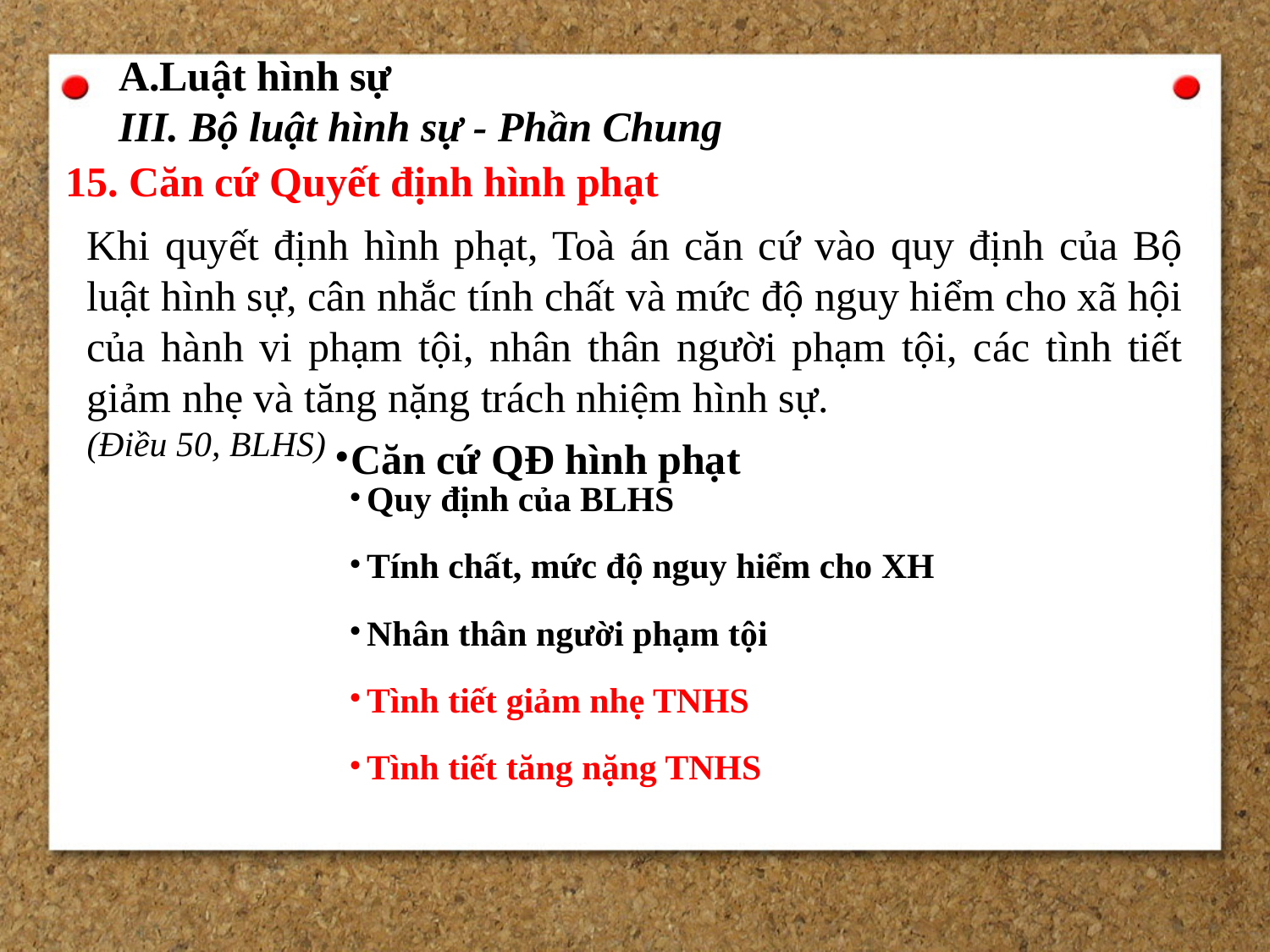

A.Luật hình sự
III. Bộ luật hình sự - Phần Chung

15. Căn cứ Quyết định hình phạt

Khi quyết định hình phạt, Toà án căn cứ vào quy định của Bộ luật hình sự, cân nhắc tính chất và mức độ nguy hiểm cho xã hội của hành vi phạm tội, nhân thân người phạm tội, các tình tiết giảm nhẹ và tăng nặng trách nhiệm hình sự.
(Điều 50, BLHS)

Căn cứ QĐ hình phạt
Quy định của BLHS

Tính chất, mức độ nguy hiểm cho XH

Nhân thân người phạm tội

Tình tiết giảm nhẹ TNHS

Tình tiết tăng nặng TNHS